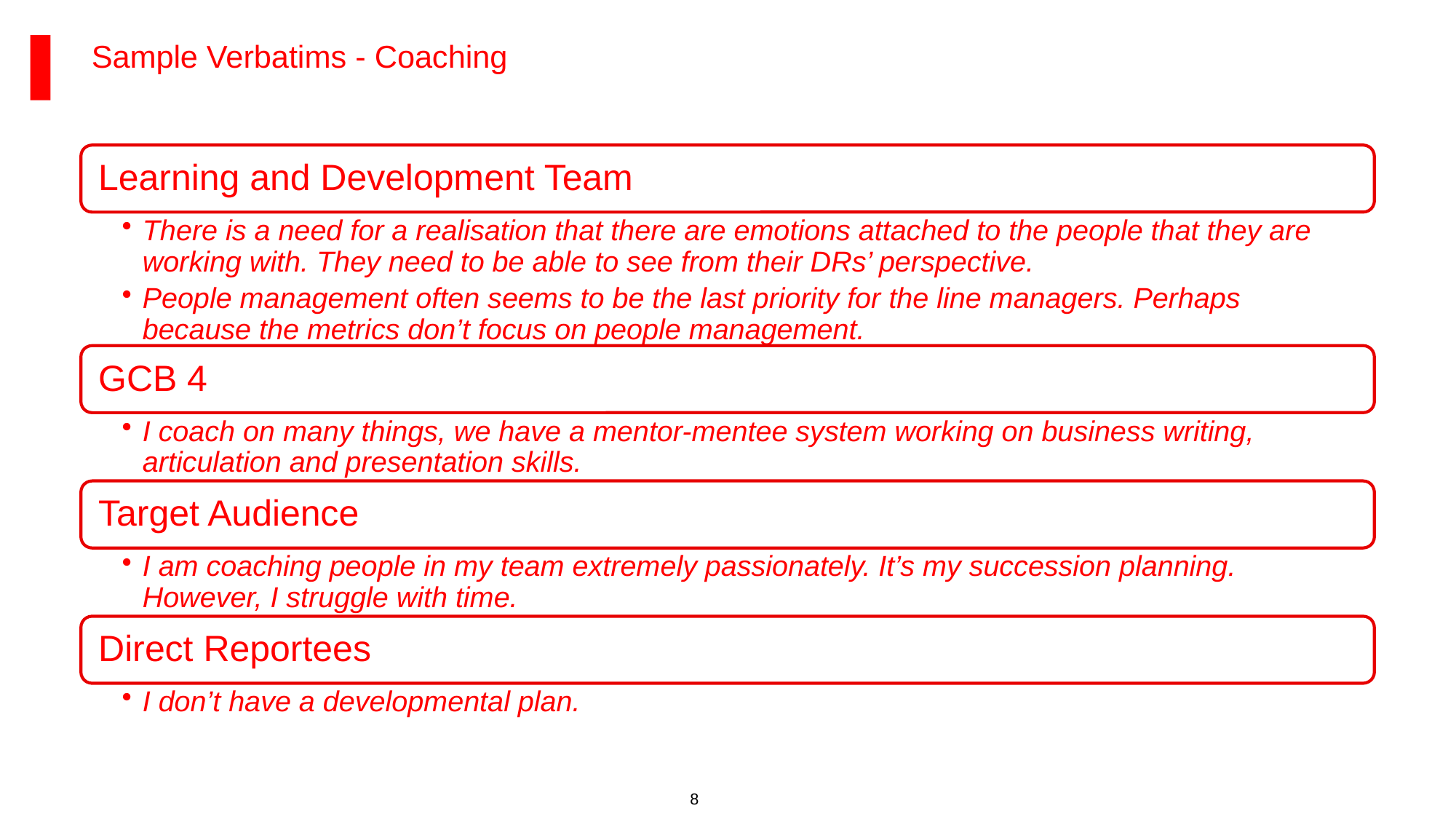

# Sample Verbatims - Coaching
Learning and Development Team
There is a need for a realisation that there are emotions attached to the people that they are working with. They need to be able to see from their DRs’ perspective.
People management often seems to be the last priority for the line managers. Perhaps because the metrics don’t focus on people management.
GCB 4
I coach on many things, we have a mentor-mentee system working on business writing, articulation and presentation skills.
Target Audience
I am coaching people in my team extremely passionately. It’s my succession planning. However, I struggle with time.
Direct Reportees
I don’t have a developmental plan.